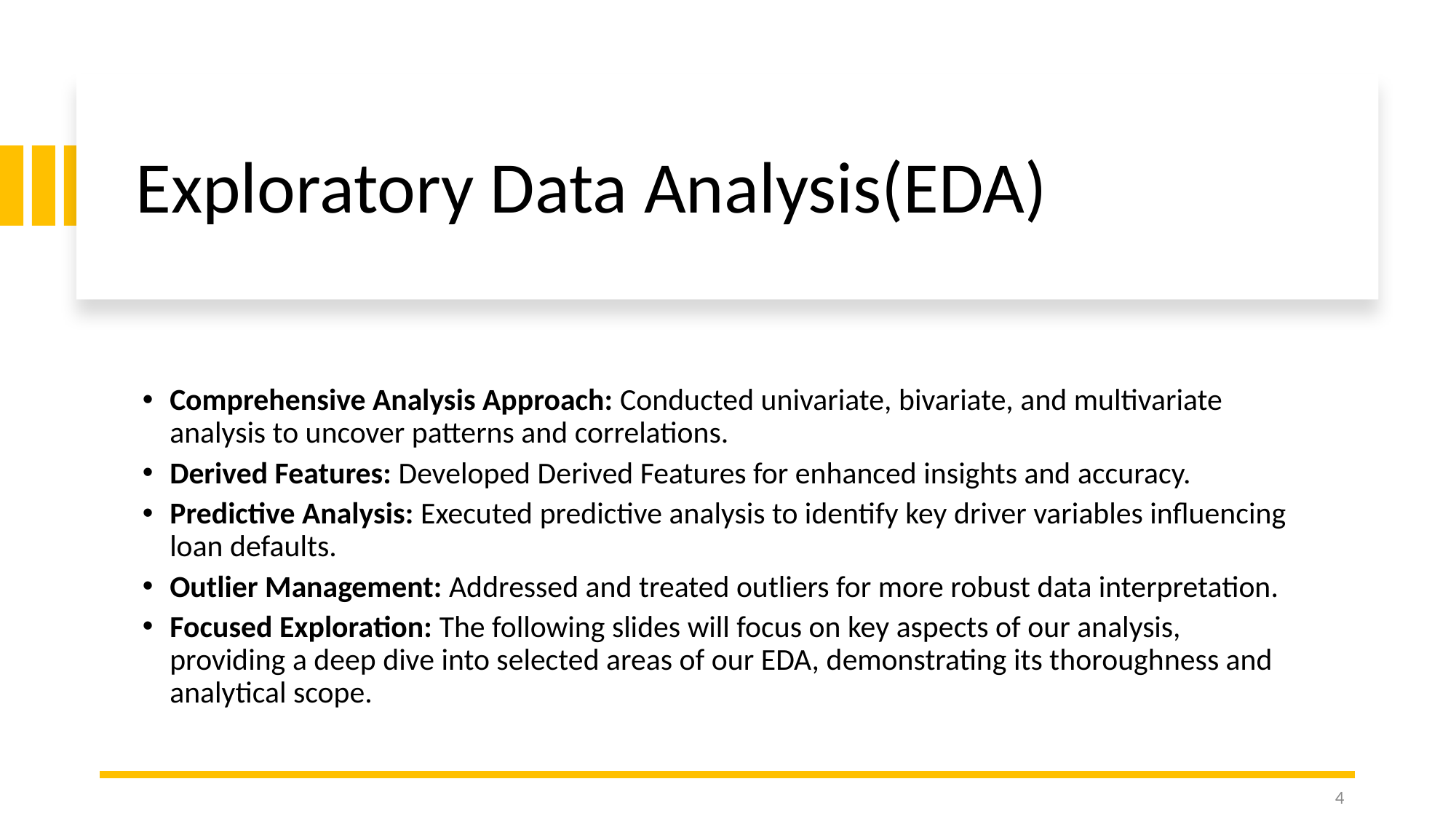

# Exploratory Data Analysis(EDA)

Comprehensive Analysis Approach: Conducted univariate, bivariate, and multivariate analysis to uncover patterns and correlations.
Derived Features: Developed Derived Features for enhanced insights and accuracy.
Predictive Analysis: Executed predictive analysis to identify key driver variables influencing loan defaults.
Outlier Management: Addressed and treated outliers for more robust data interpretation.
Focused Exploration: The following slides will focus on key aspects of our analysis, providing a deep dive into selected areas of our EDA, demonstrating its thoroughness and analytical scope.
4